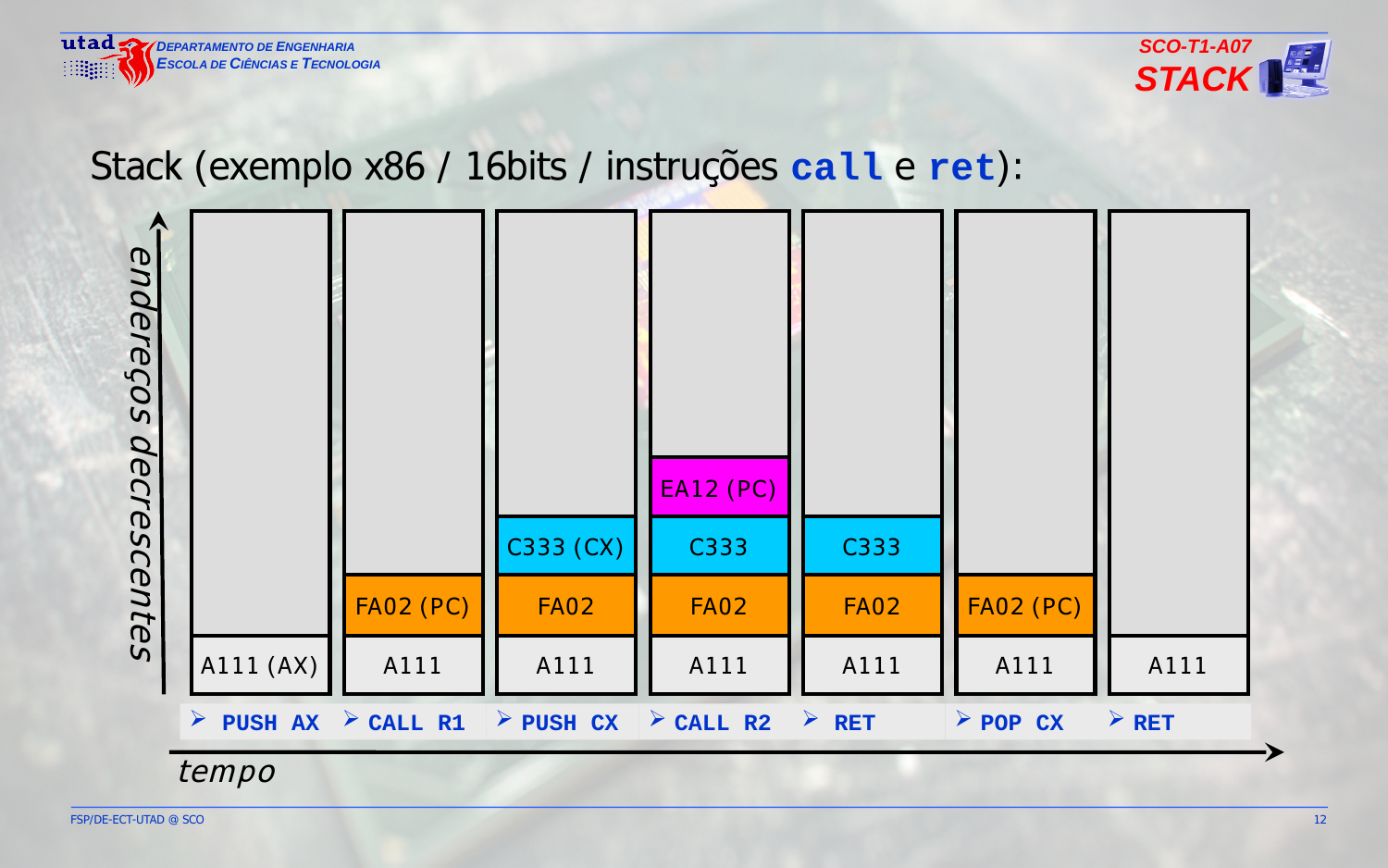

SCO-T1-A07
Stack
Stack (exemplo x86 / 16bits / instruções call e ret):

A111 (AX)
PUSH AX

A111
FA02 (PC)
CALL R1

A111
C333 (CX)
FA02
PUSH CX

A111
EA12 (PC)
C333
FA02
CALL R2

A111
C333
FA02
RET

A111
FA02 (PC)
POP CX

A111
RET
endereços decrescentes
tempo